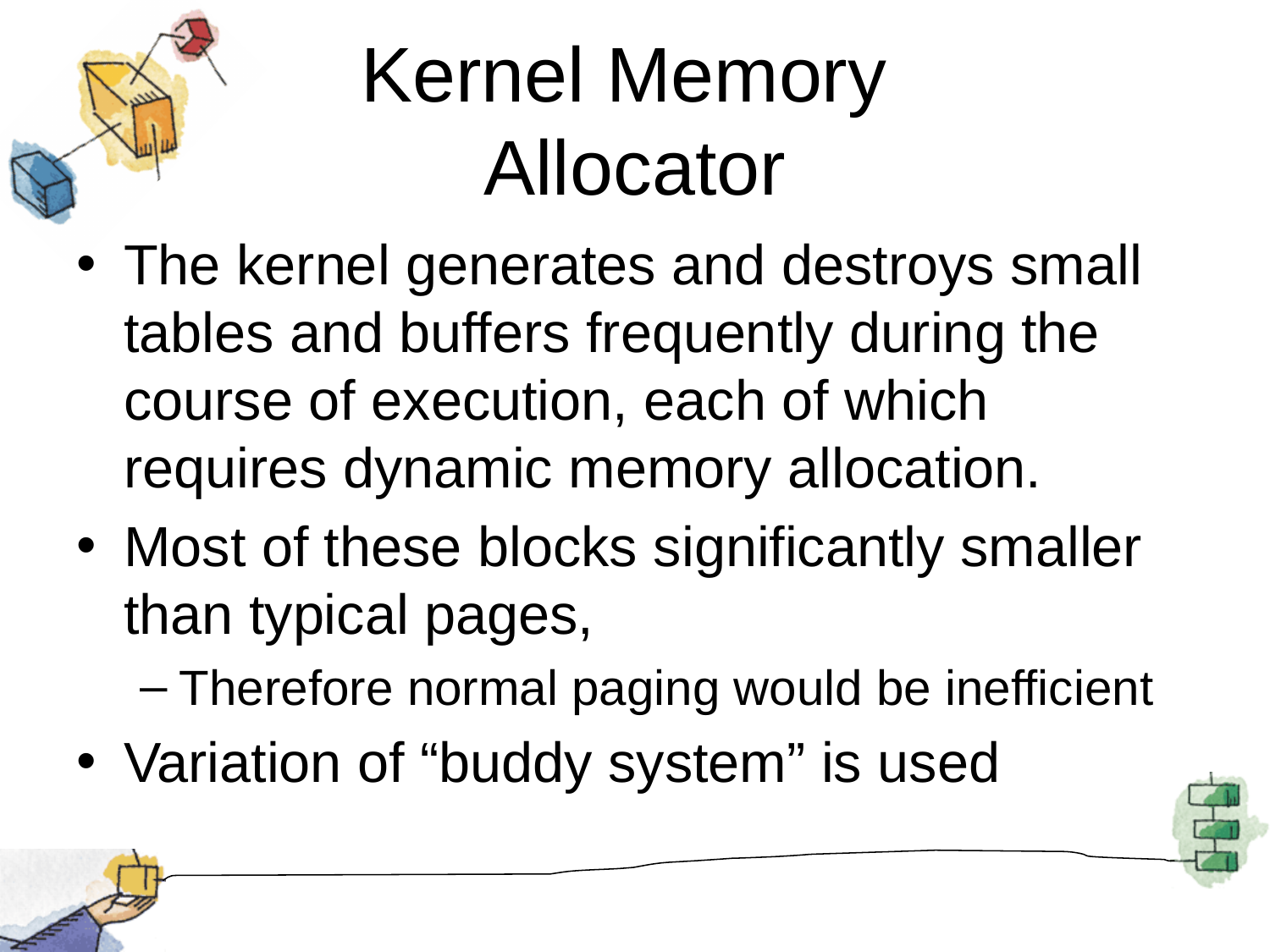

# Kernel Memory Allocator
The kernel generates and destroys small tables and buffers frequently during the course of execution, each of which requires dynamic memory allocation.
Most of these blocks significantly smaller than typical pages,
Therefore normal paging would be inefficient
Variation of “buddy system” is used